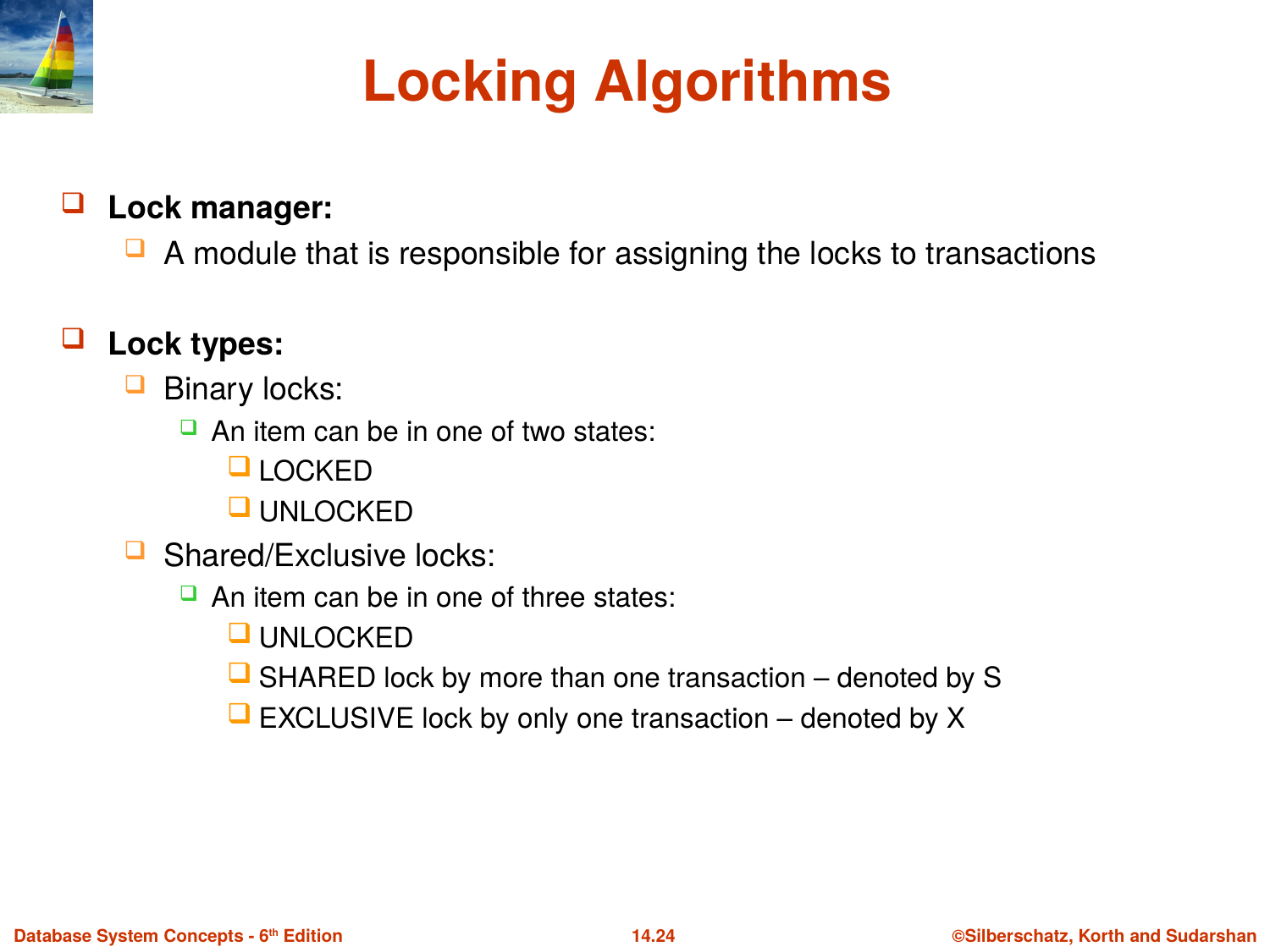

# Locking Algorithms
Lock manager:
A module that is responsible for assigning the locks to transactions

Lock types:
Binary locks:
An item can be in one of two states:
LOCKED
UNLOCKED
Shared/Exclusive locks:
An item can be in one of three states:
UNLOCKED
SHARED lock by more than one transaction – denoted by S
EXCLUSIVE lock by only one transaction – denoted by X